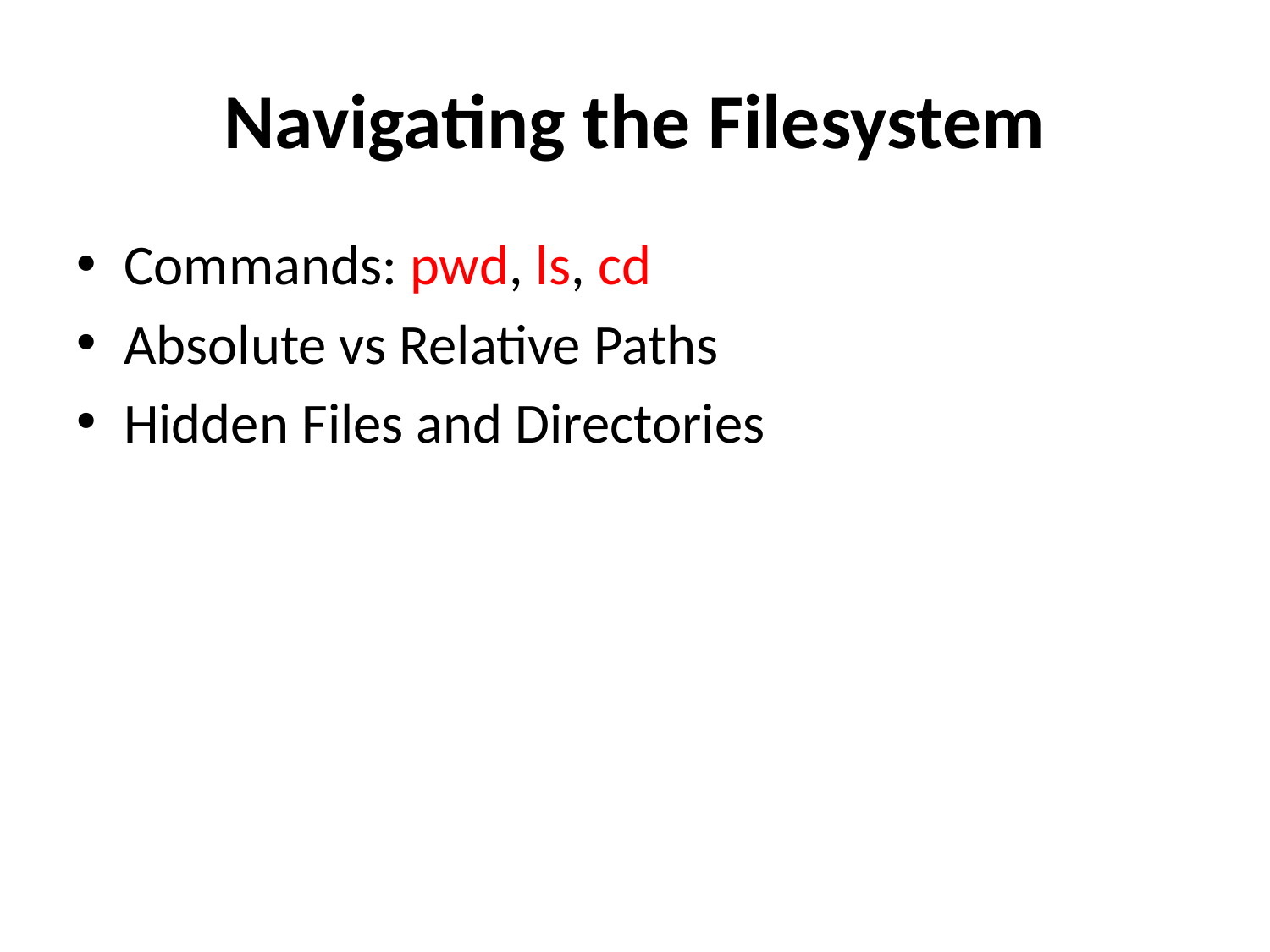

# Navigating the Filesystem
Commands: pwd, ls, cd
Absolute vs Relative Paths
Hidden Files and Directories